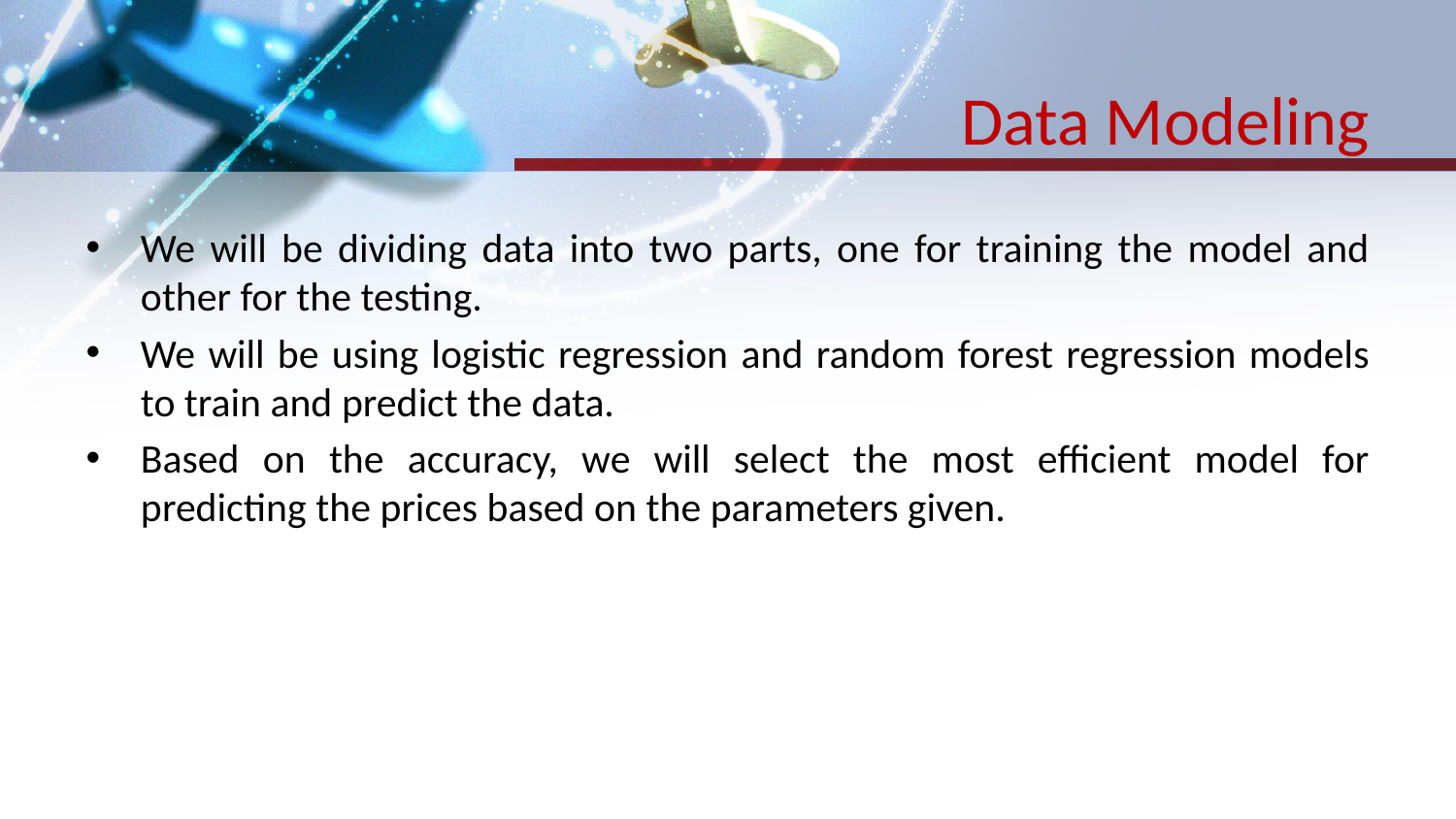

# Data Modeling
We will be dividing data into two parts, one for training the model and other for the testing.
We will be using logistic regression and random forest regression models to train and predict the data.
Based on the accuracy, we will select the most efficient model for predicting the prices based on the parameters given.